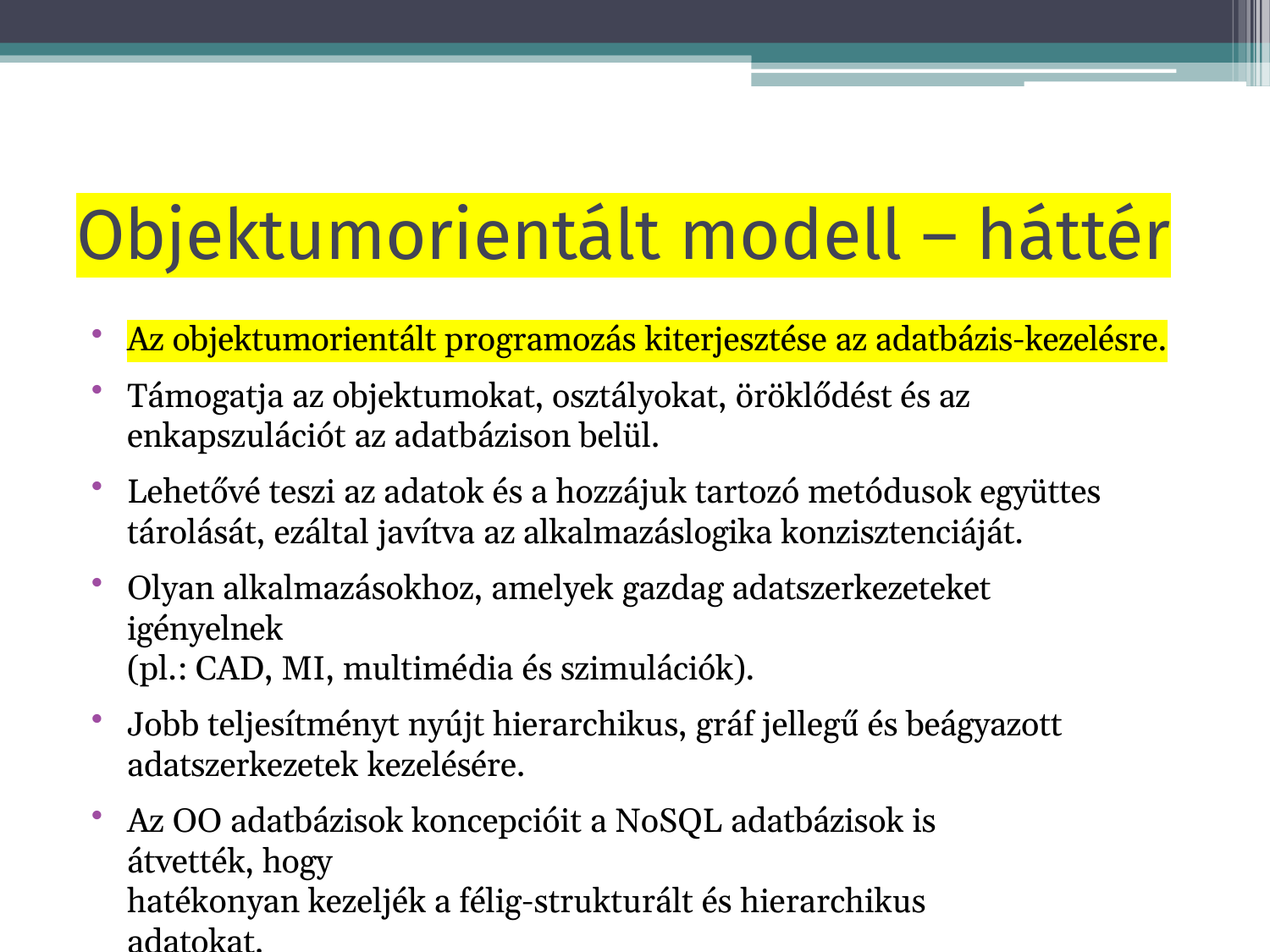

# Objektumorientált modell – háttér
Az objektumorientált programozás kiterjesztése az adatbázis-kezelésre.
Támogatja az objektumokat, osztályokat, öröklődést és az
enkapszulációt az adatbázison belül.
Lehetővé teszi az adatok és a hozzájuk tartozó metódusok együttes tárolását, ezáltal javítva az alkalmazáslogika konzisztenciáját.
Olyan alkalmazásokhoz, amelyek gazdag adatszerkezeteket igényelnek
(pl.: CAD, MI, multimédia és szimulációk).
Jobb teljesítményt nyújt hierarchikus, gráf jellegű és beágyazott adatszerkezetek kezelésére.
Az OO adatbázisok koncepcióit a NoSQL adatbázisok is átvették, hogy
hatékonyan kezeljék a félig-strukturált és hierarchikus adatokat.